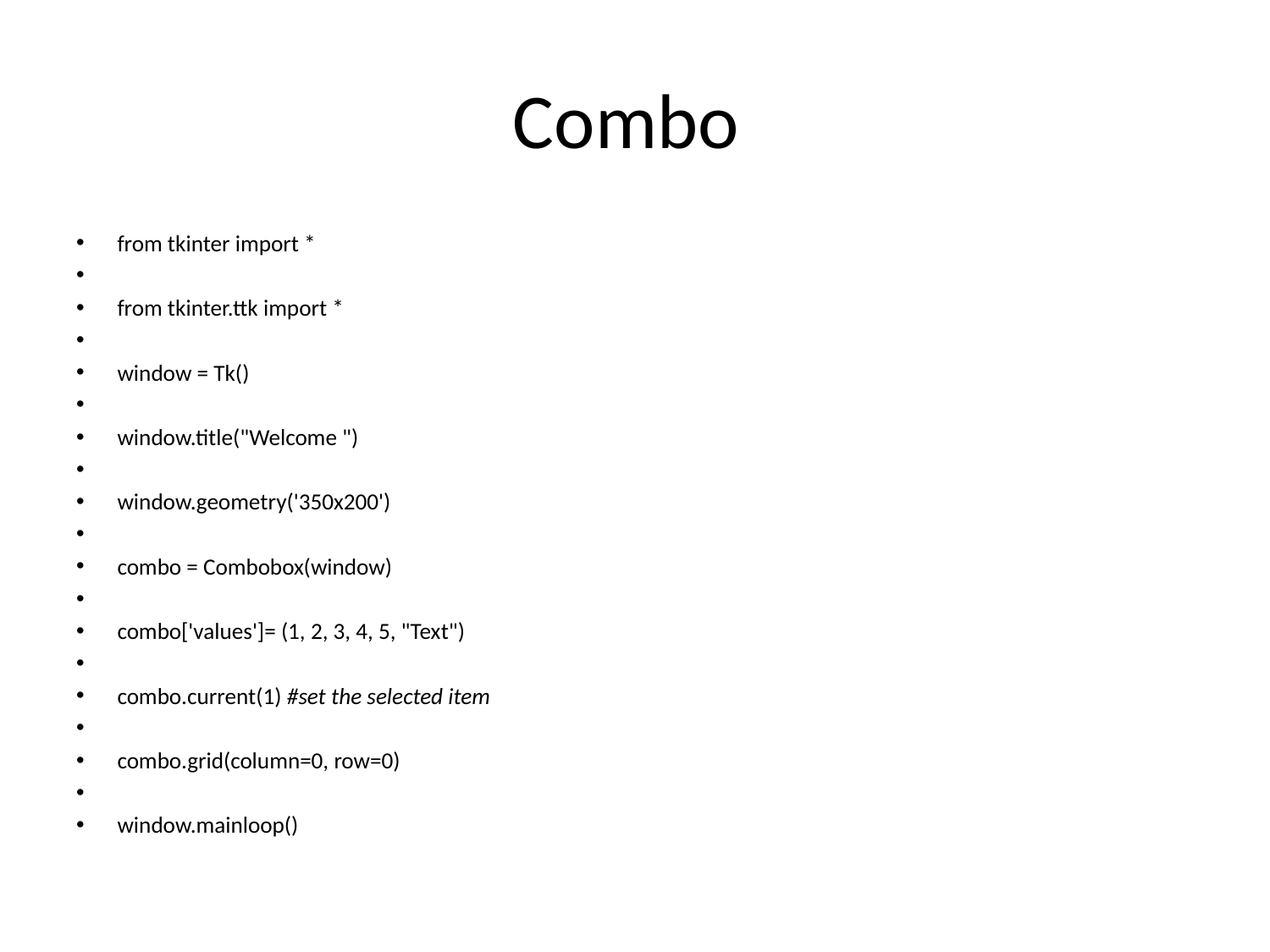

# Combo
from tkinter import *

from tkinter.ttk import *

window = Tk()

window.title("Welcome ")

window.geometry('350x200')

combo = Combobox(window)

combo['values']= (1, 2, 3, 4, 5, "Text")

combo.current(1) #set the selected item

combo.grid(column=0, row=0)

window.mainloop()